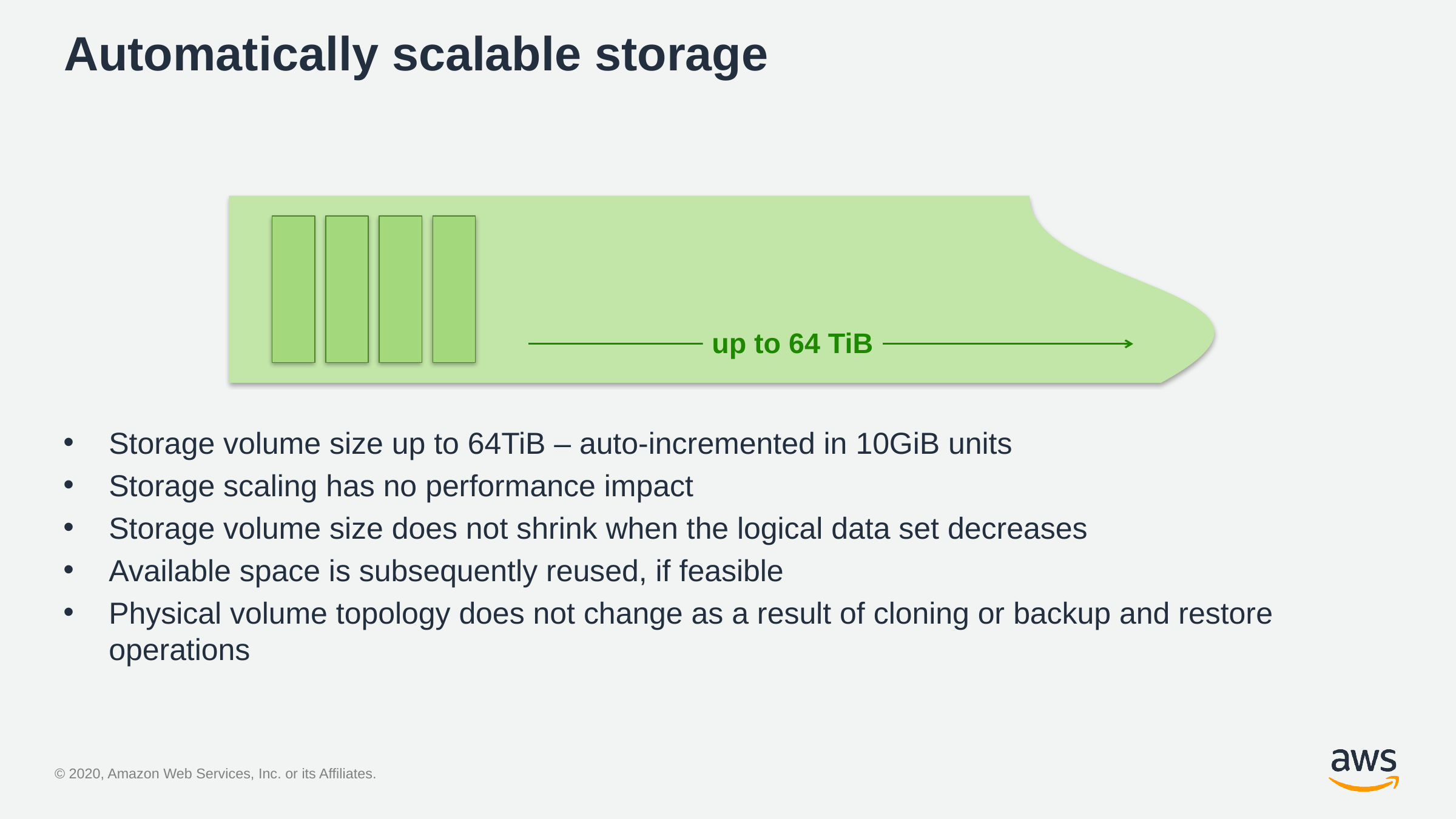

# Automatically scalable storage

Storage volume size up to 64TiB – auto-incremented in 10GiB units
Storage scaling has no performance impact
Storage volume size does not shrink when the logical data set decreases
Available space is subsequently reused, if feasible
Physical volume topology does not change as a result of cloning or backup and restore operations

up to 64 TiB